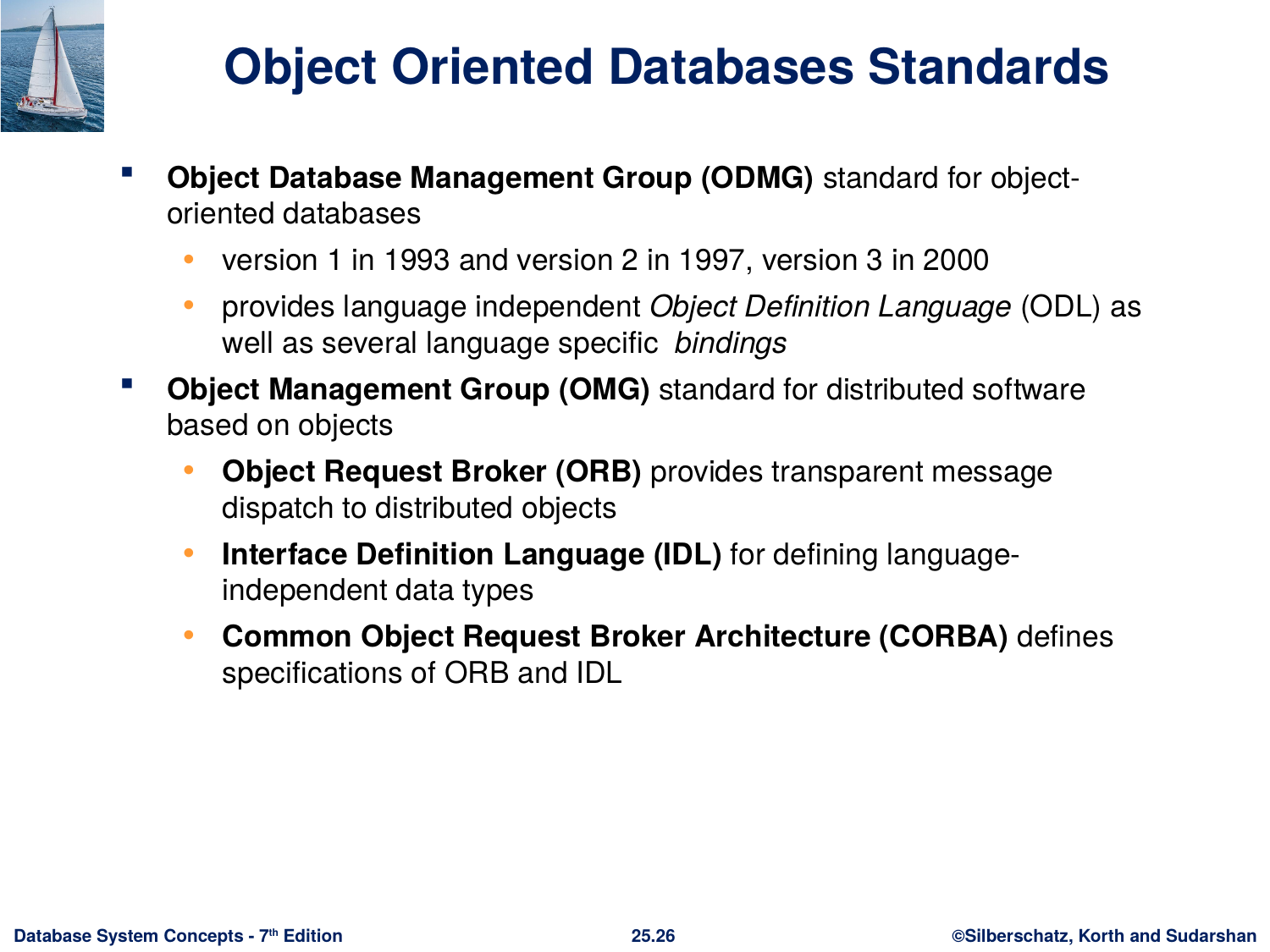

# Object Oriented Databases Standards
Object Database Management Group (ODMG) standard for object-oriented databases
version 1 in 1993 and version 2 in 1997, version 3 in 2000
provides language independent Object Definition Language (ODL) as well as several language specific  bindings
Object Management Group (OMG) standard for distributed software based on objects
Object Request Broker (ORB) provides transparent message dispatch to distributed objects
Interface Definition Language (IDL) for defining language-independent data types
Common Object Request Broker Architecture (CORBA) defines specifications of ORB and IDL